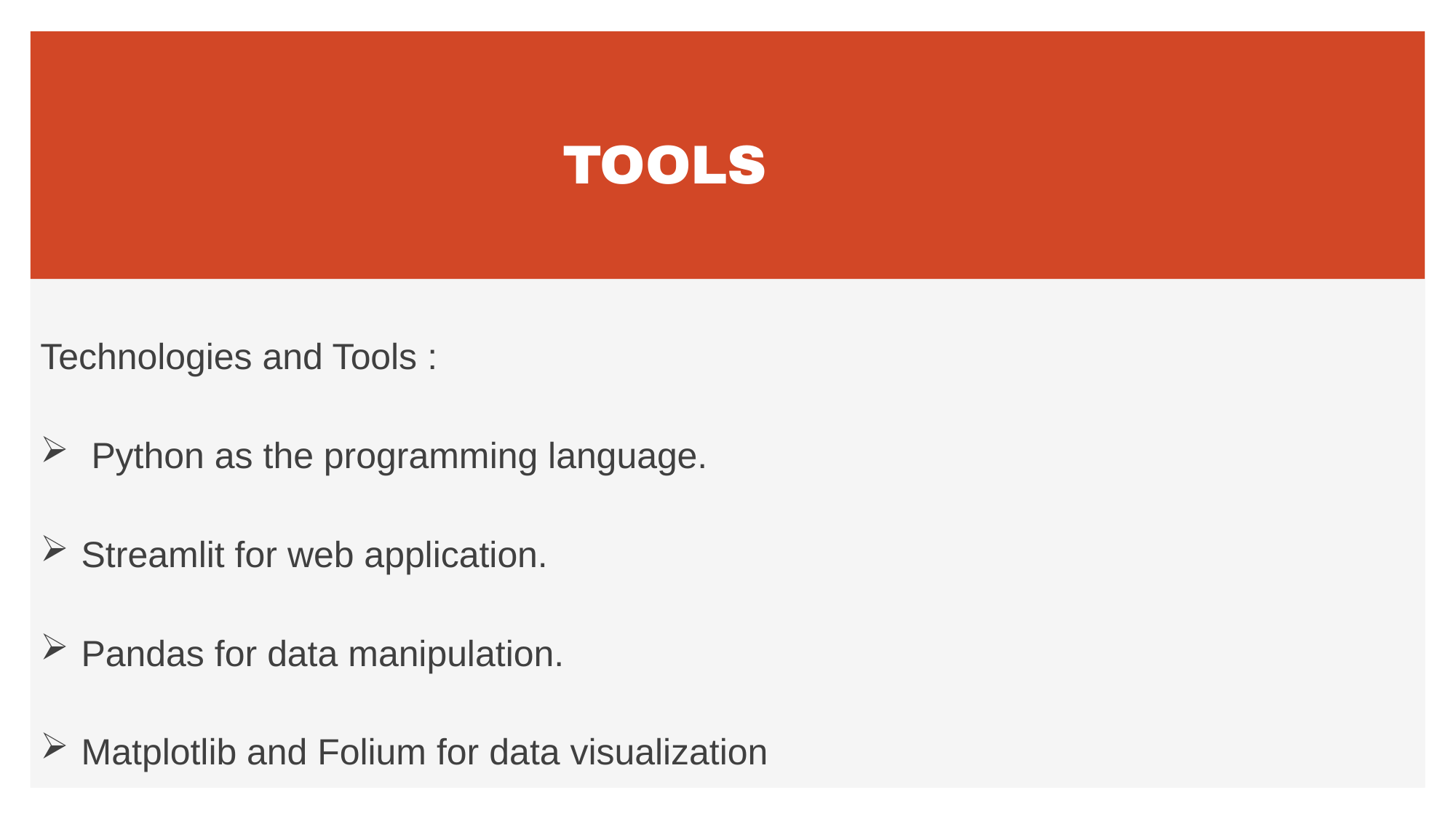

# TOOLS
Technologies and Tools :
 Python as the programming language.
Streamlit for web application.
Pandas for data manipulation.
Matplotlib and Folium for data visualization